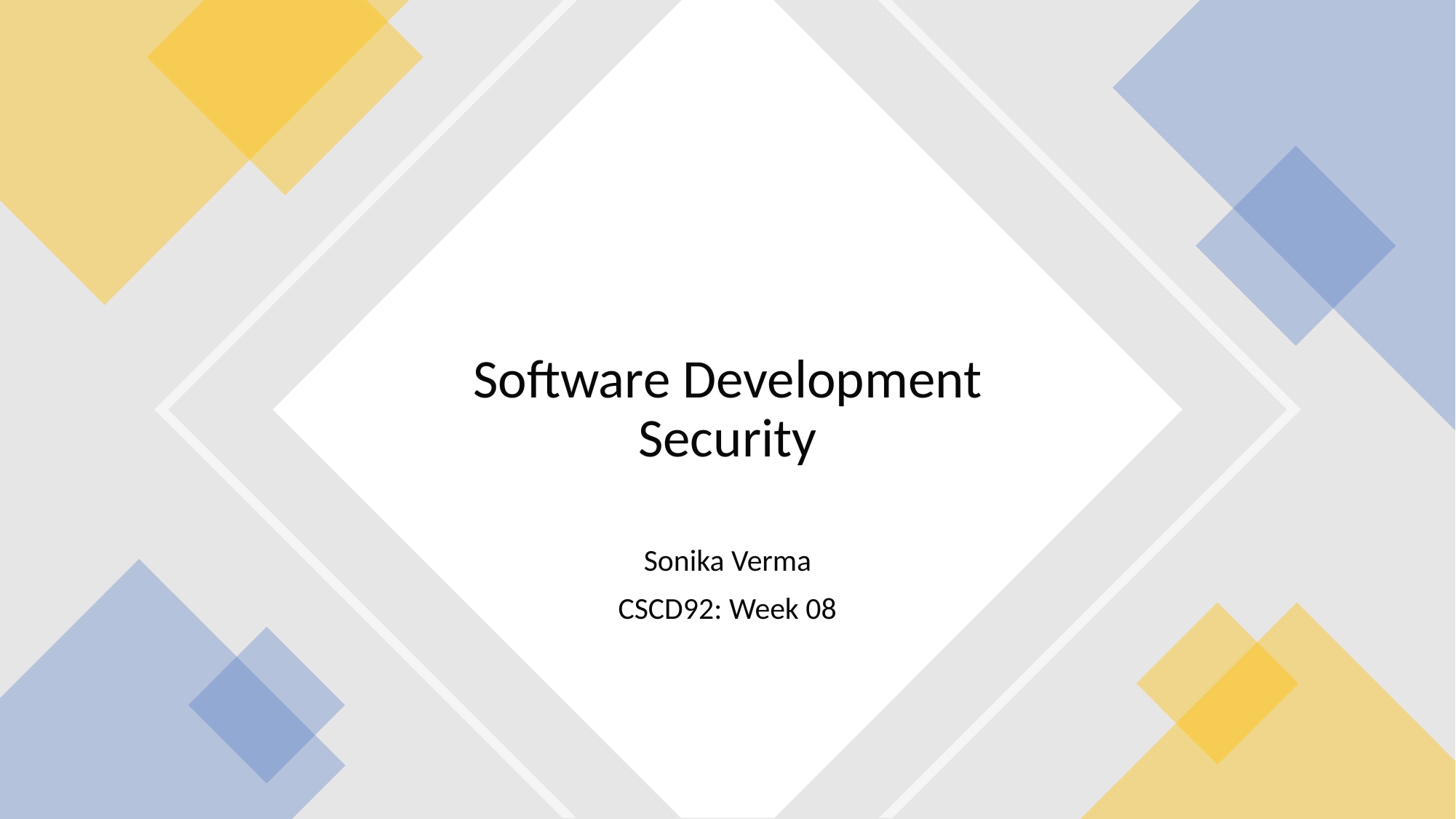

# Software Development Security
Sonika Verma
CSCD92: Week 08